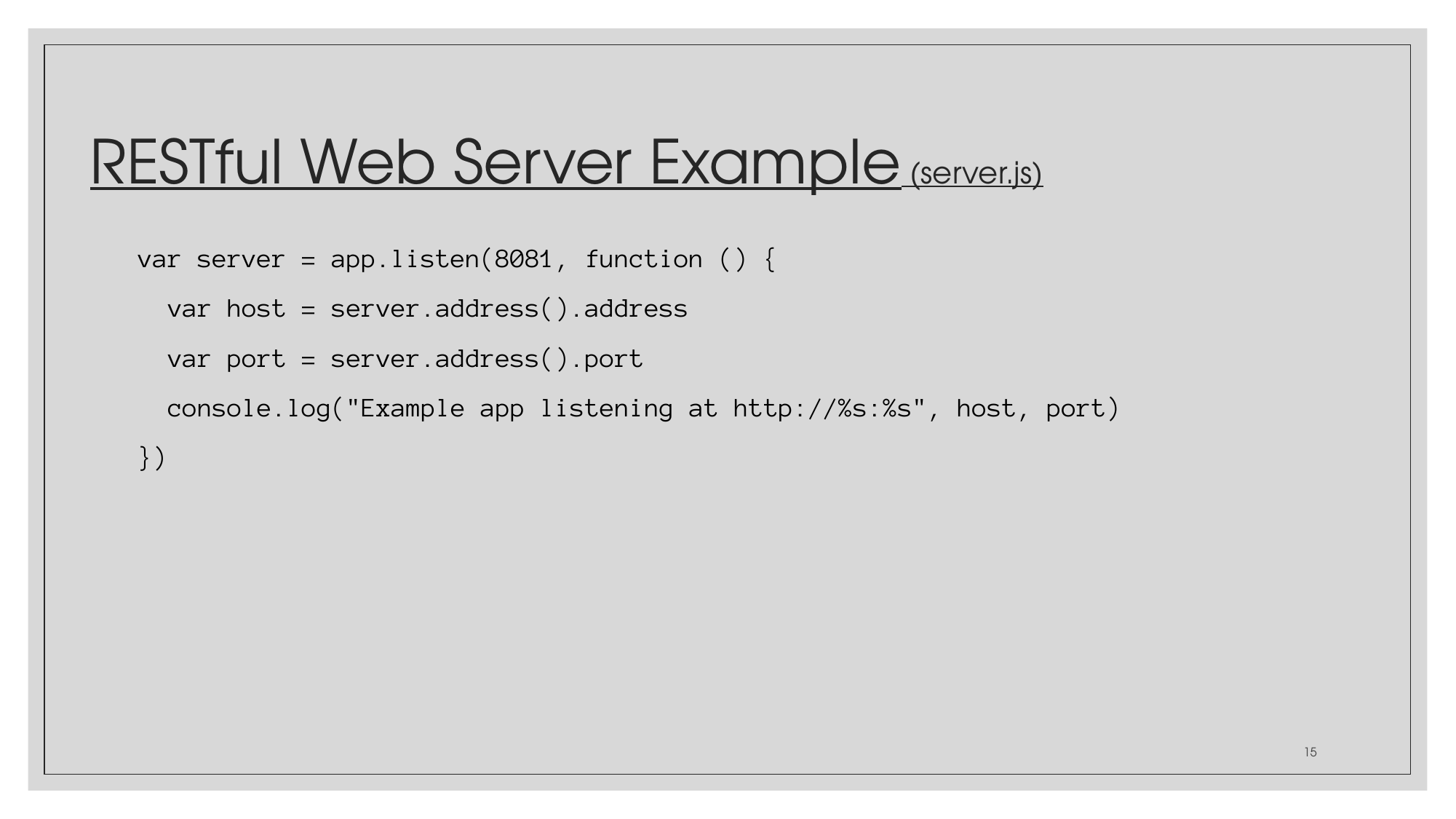

# RESTful Web Server Example (server.js)
var server = app.listen(8081, function () {
  var host = server.address().address
  var port = server.address().port
  console.log("Example app listening at http://%s:%s", host, port)
})
15